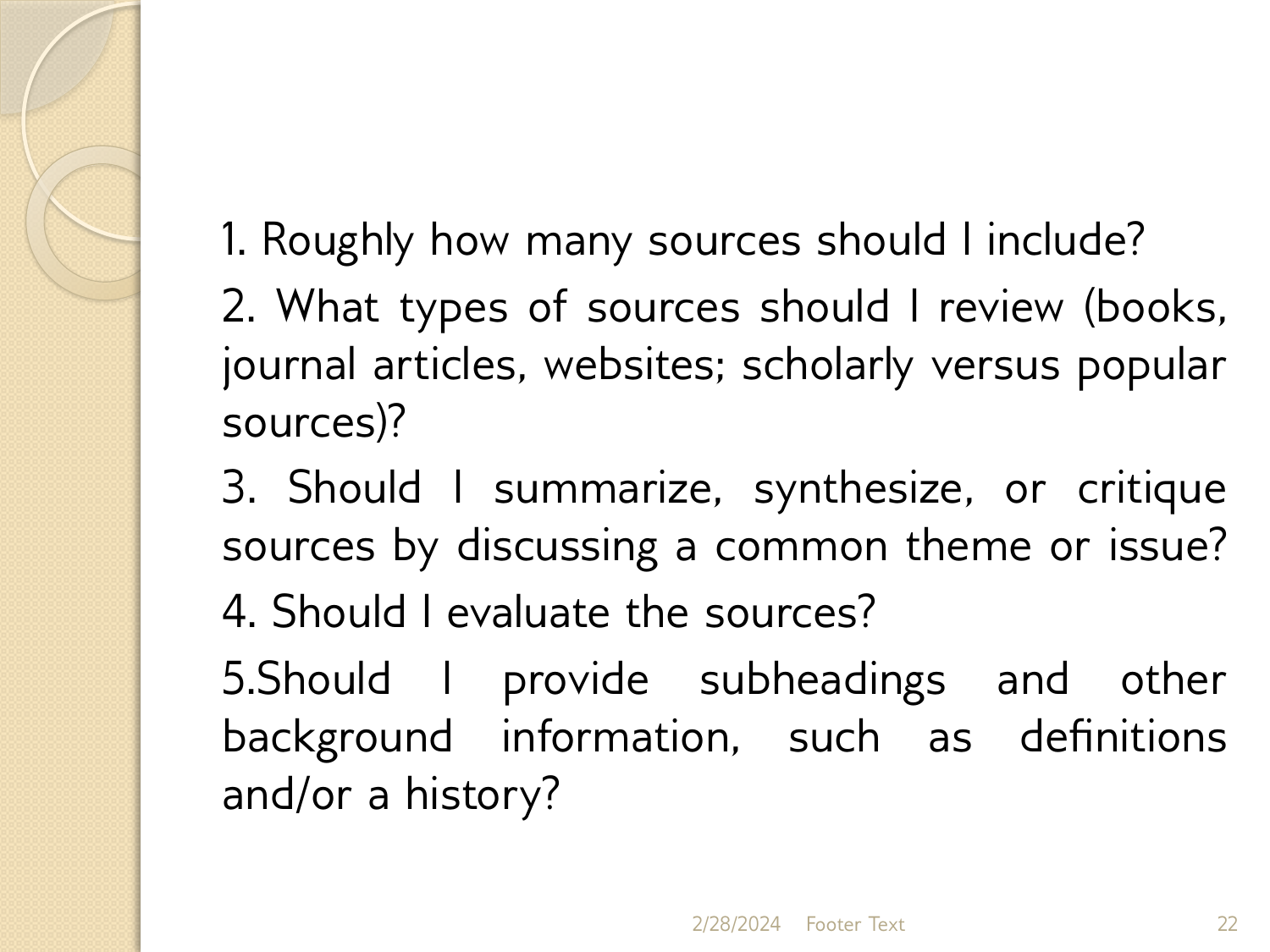

#
1. Roughly how many sources should I include?
2. What types of sources should I review (books, journal articles, websites; scholarly versus popular sources)?
3. Should I summarize, synthesize, or critique sources by discussing a common theme or issue?
4. Should I evaluate the sources?
5.Should I provide subheadings and other background information, such as definitions and/or a history?
2/28/2024
Footer Text
22